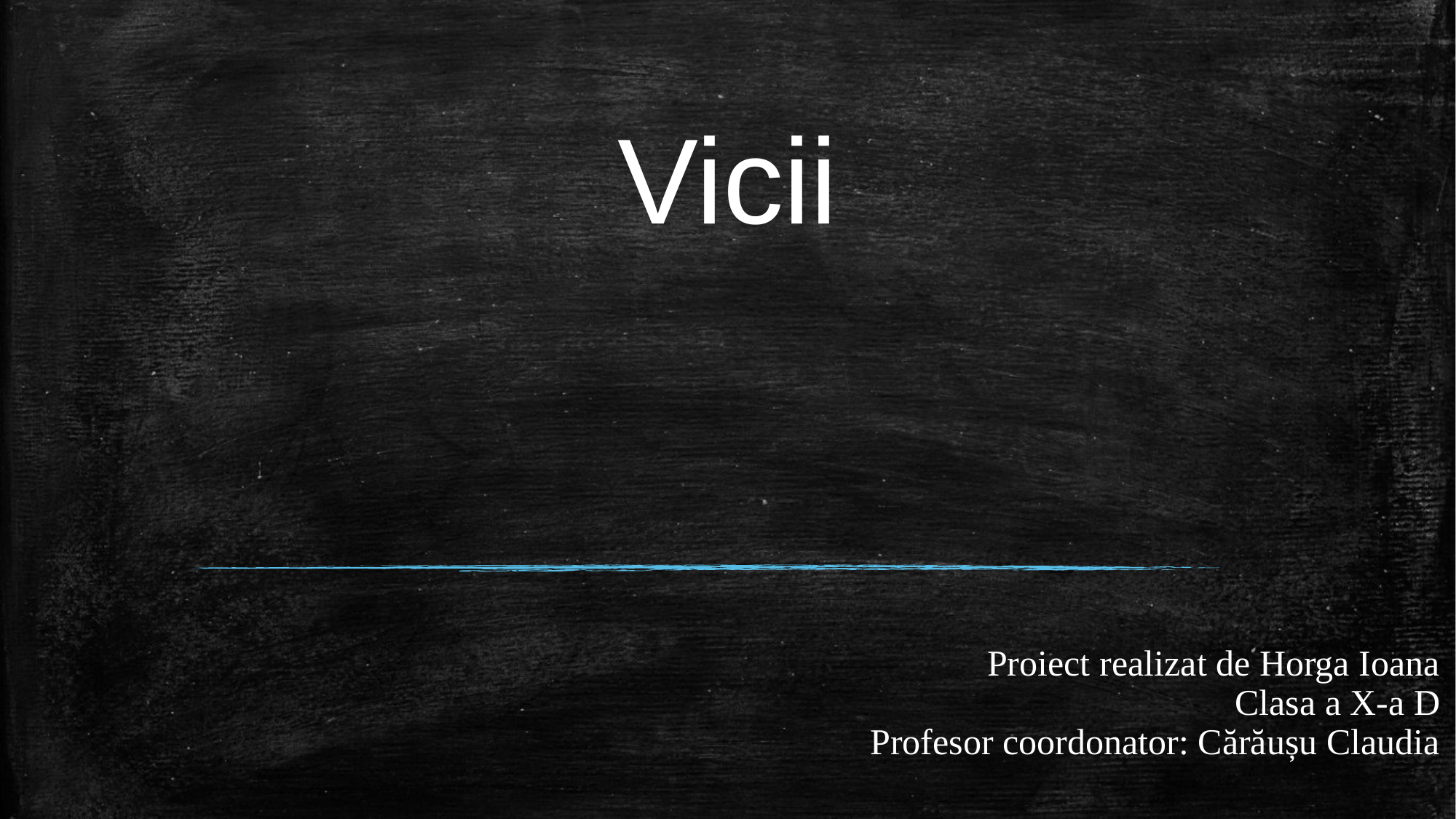

# Vicii
Proiect realizat de Horga Ioana
Clasa a X-a D
Profesor coordonator: Cărăușu Claudia